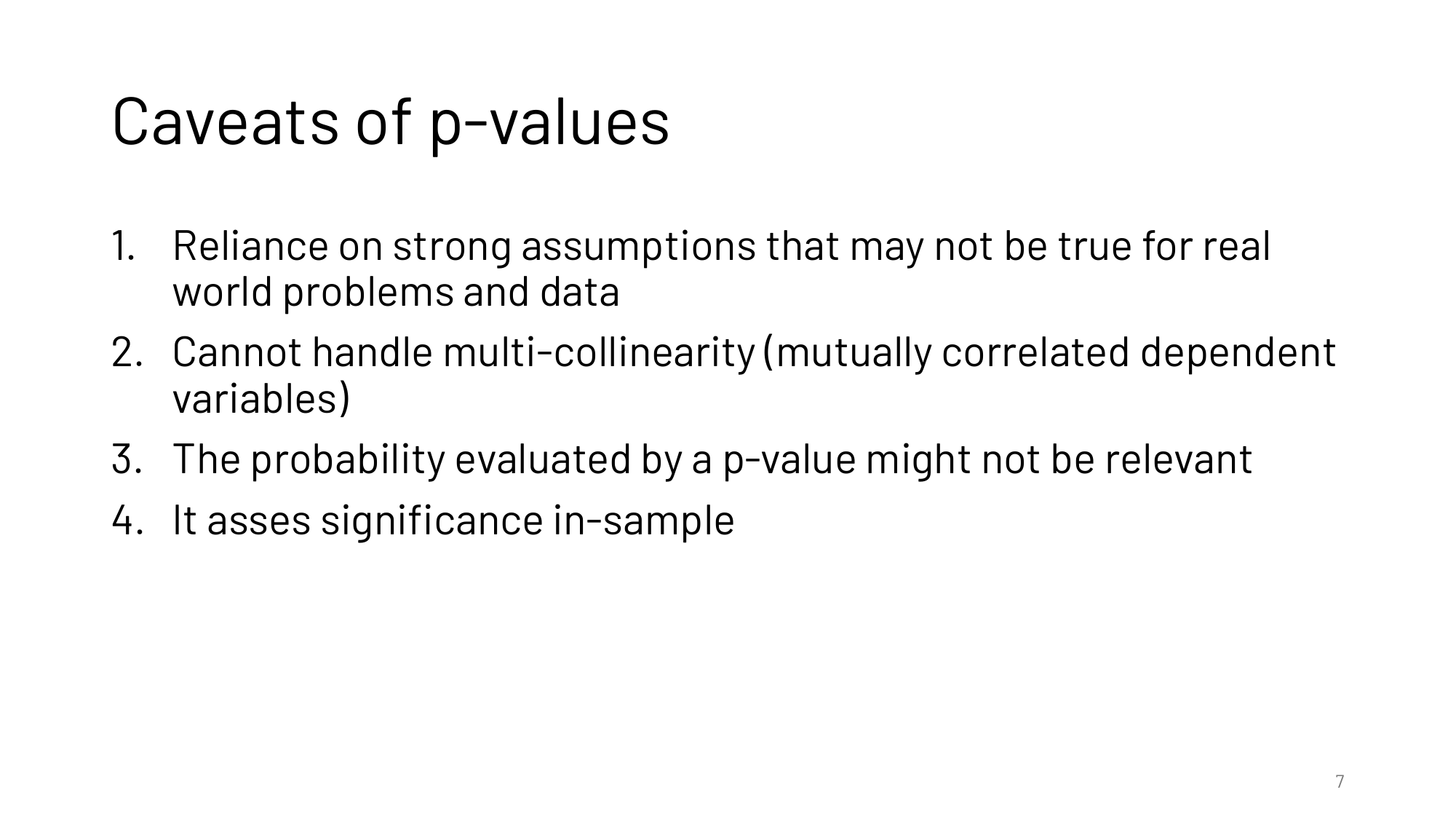

# Caveats of p-values
Reliance on strong assumptions that may not be true for real world problems and data
Cannot handle multi-collinearity (mutually correlated dependent variables)
The probability evaluated by a p-value might not be relevant
It asses significance in-sample
7